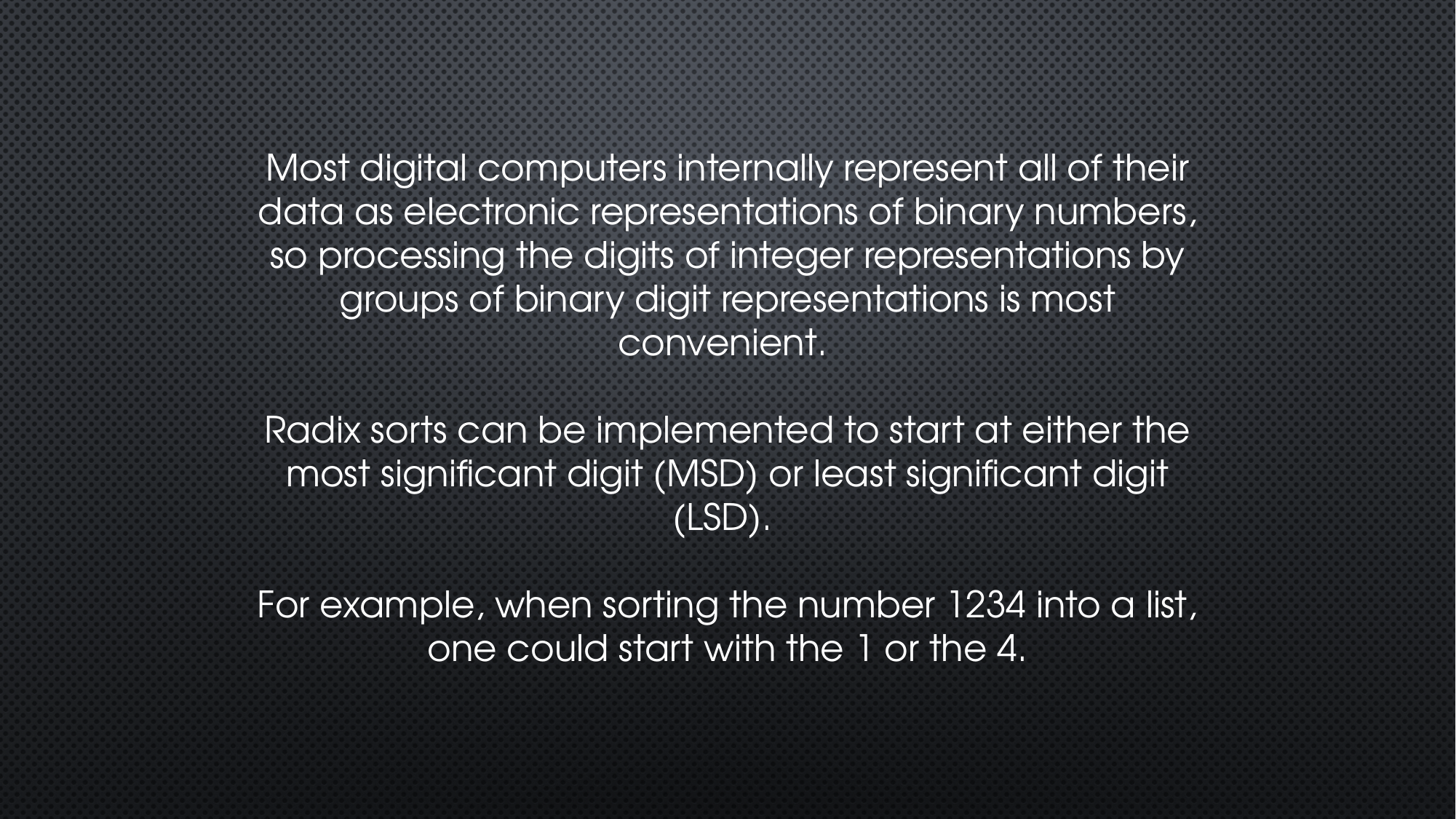

Most digital computers internally represent all of their data as electronic representations of binary numbers, so processing the digits of integer representations by groups of binary digit representations is most convenient.

Radix sorts can be implemented to start at either the most significant digit (MSD) or least significant digit (LSD).

For example, when sorting the number 1234 into a list, one could start with the 1 or the 4.